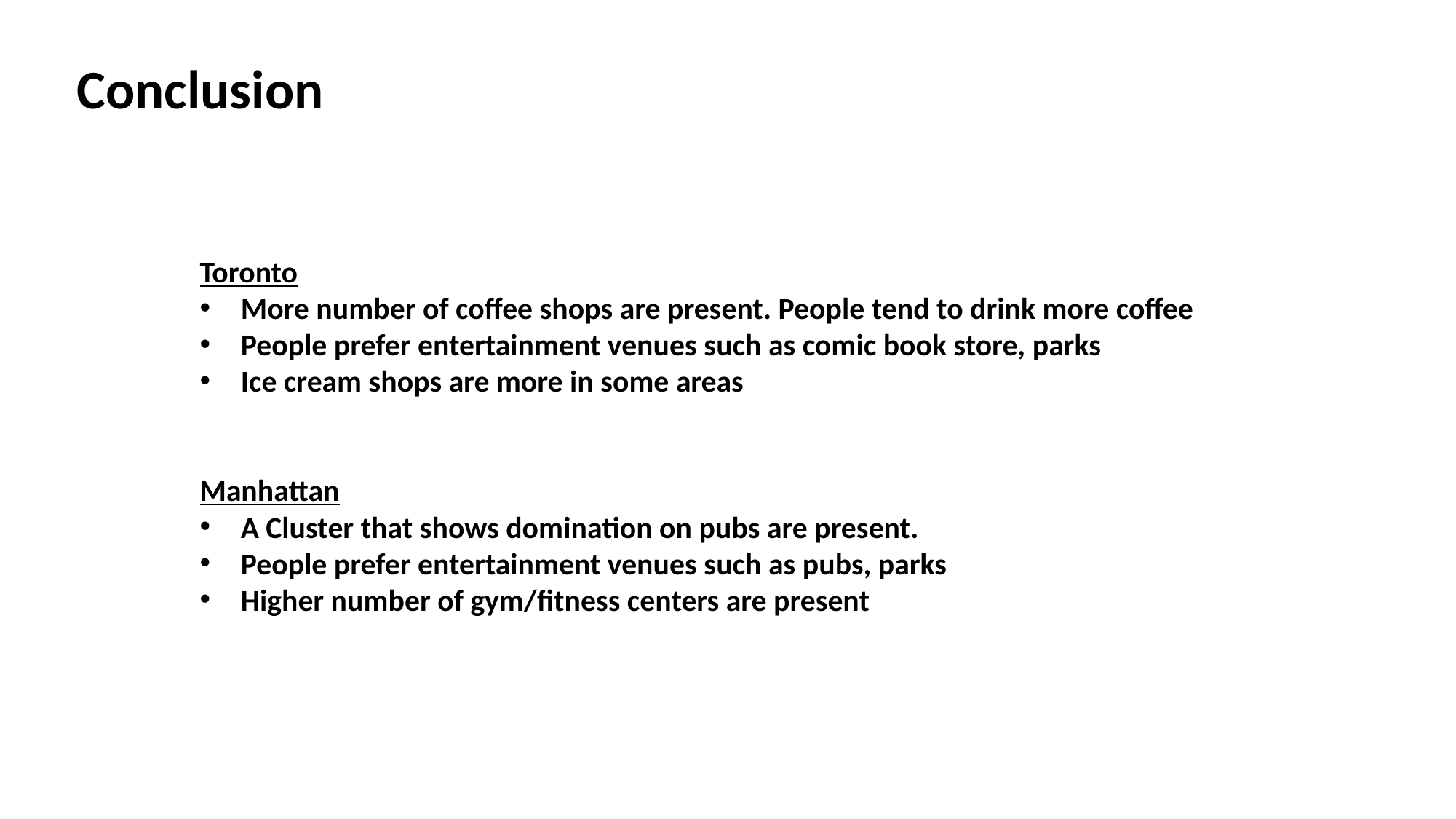

Conclusion
Toronto
More number of coffee shops are present. People tend to drink more coffee
People prefer entertainment venues such as comic book store, parks
Ice cream shops are more in some areas

Manhattan
A Cluster that shows domination on pubs are present.
People prefer entertainment venues such as pubs, parks
Higher number of gym/fitness centers are present